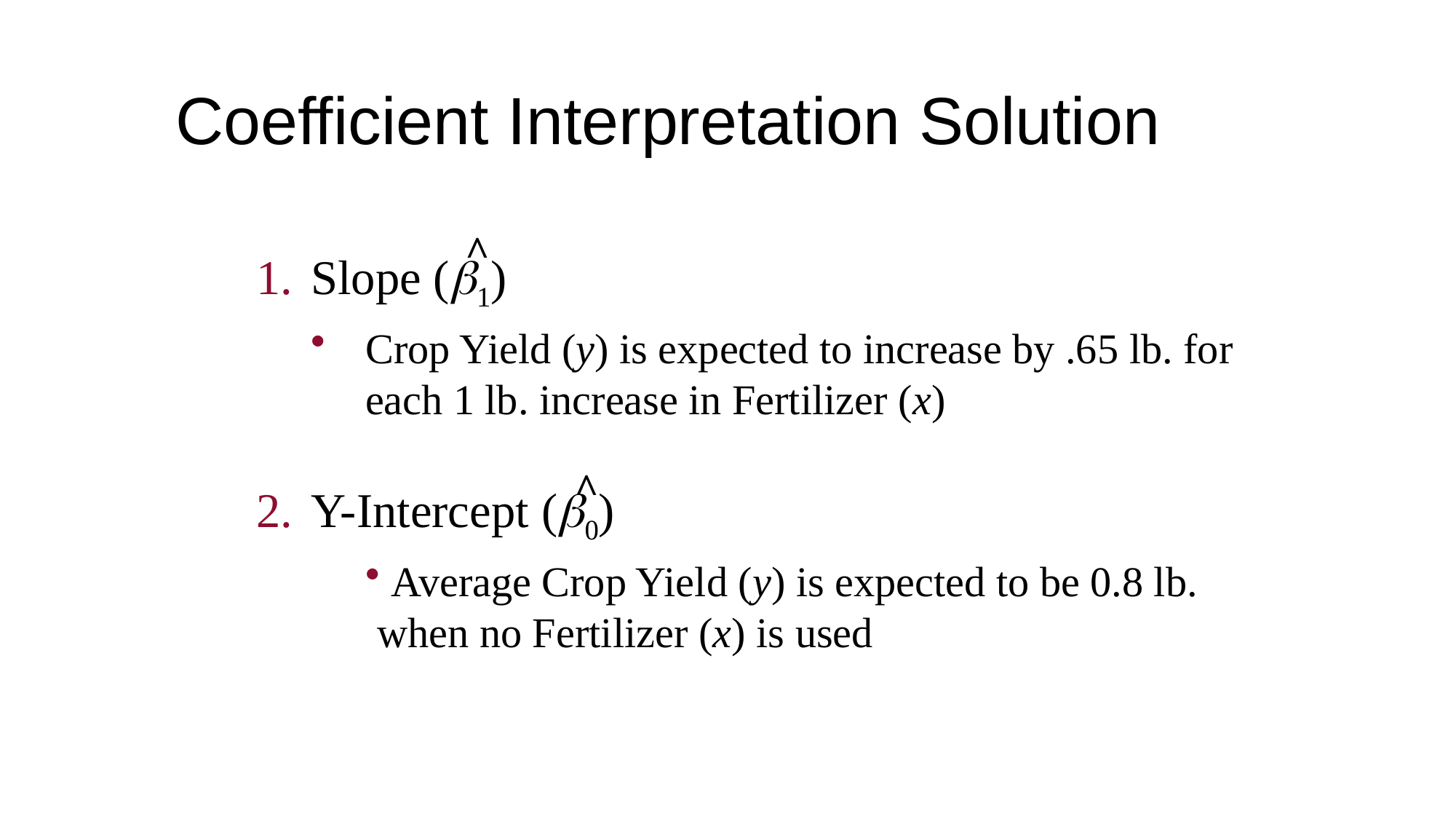

# Coefficient Interpretation Solution
^
Slope (β1)
Crop Yield (y) is expected to increase by .65 lb. for each 1 lb. increase in Fertilizer (x)
^
Y-Intercept (β0)
 Average Crop Yield (y) is expected to be 0.8 lb.
   when no Fertilizer (x) is used